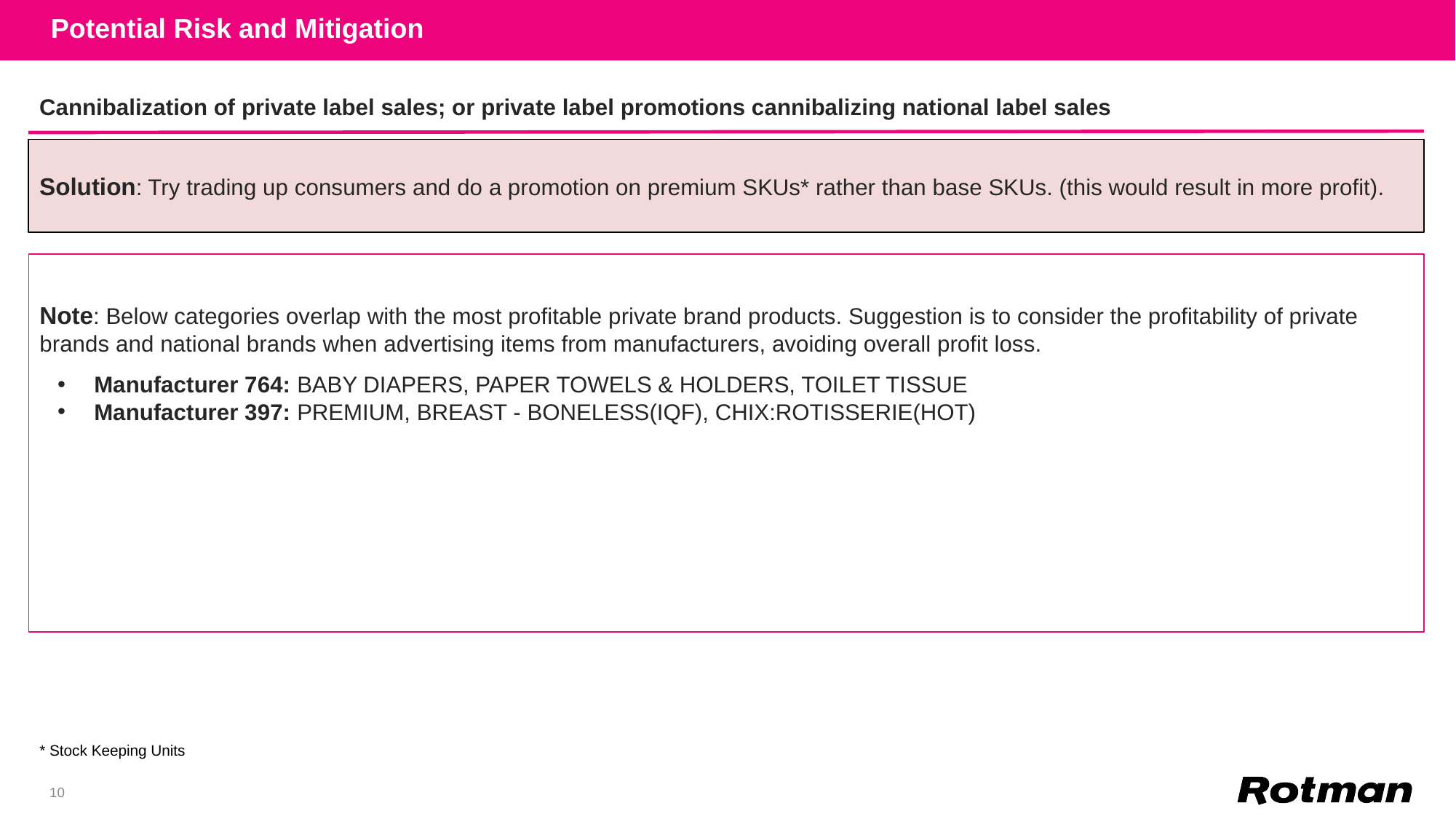

Potential Risk and Mitigation
Cannibalization of private label sales; or private label promotions cannibalizing national label sales
Solution: Try trading up consumers and do a promotion on premium SKUs* rather than base SKUs. (this would result in more profit).

Note: Below categories overlap with the most profitable private brand products. Suggestion is to consider the profitability of private brands and national brands when advertising items from manufacturers, avoiding overall profit loss.
Manufacturer 764: BABY DIAPERS, PAPER TOWELS & HOLDERS, TOILET TISSUE
Manufacturer 397: PREMIUM, BREAST - BONELESS(IQF), CHIX:ROTISSERIE(HOT)

* Stock Keeping Units
10